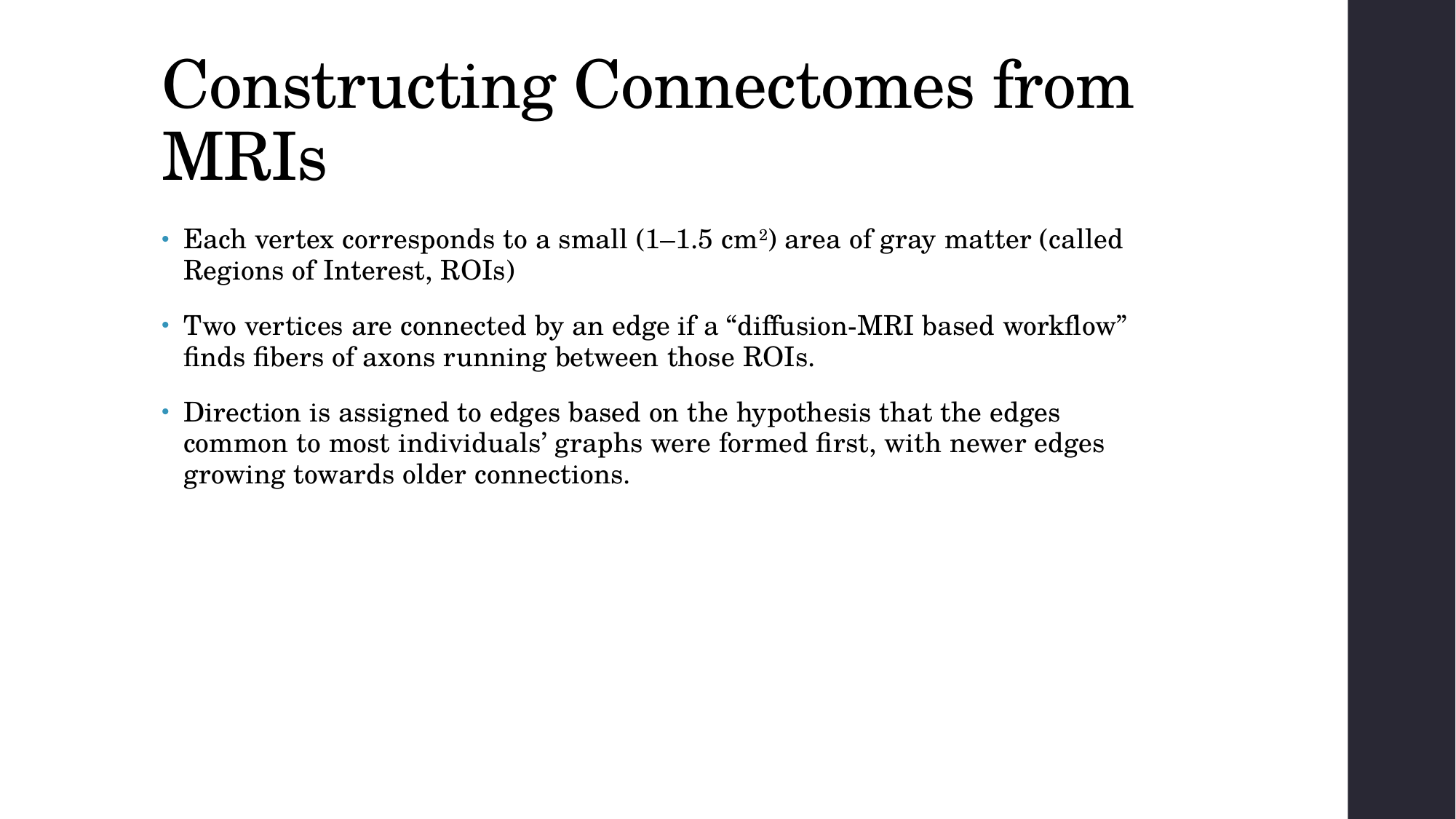

# Constructing Connectomes from MRIs
Each vertex corresponds to a small (1–1.5 cm2) area of gray matter (called Regions of Interest, ROIs)
Two vertices are connected by an edge if a “diffusion-MRI based workflow” finds fibers of axons running between those ROIs.
Direction is assigned to edges based on the hypothesis that the edges common to most individuals’ graphs were formed first, with newer edges growing towards older connections.